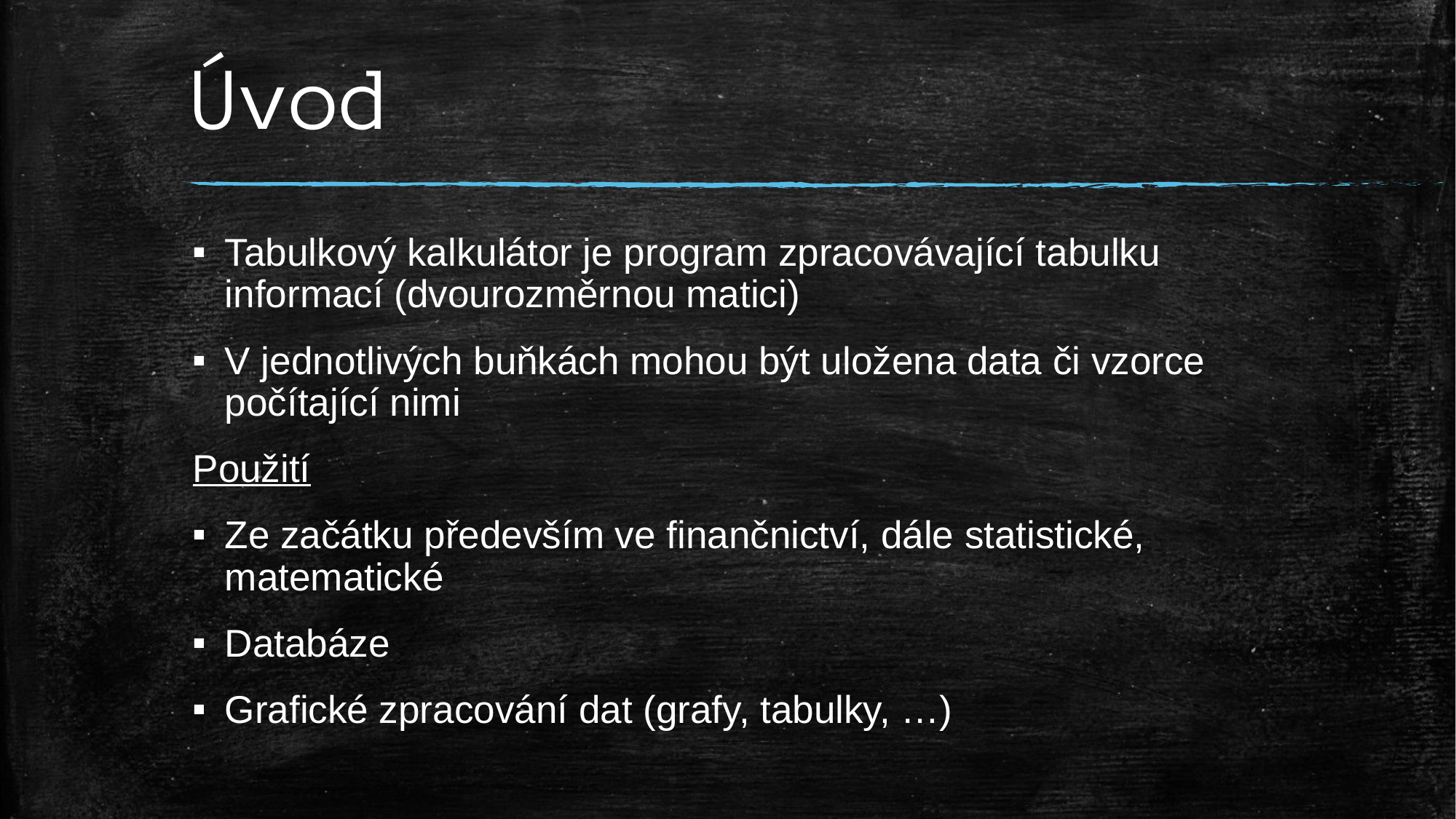

# Úvod
Tabulkový kalkulátor je program zpracovávající tabulku informací (dvourozměrnou matici)
V jednotlivých buňkách mohou být uložena data či vzorce počítající nimi
Použití
Ze začátku především ve finančnictví, dále statistické, matematické
Databáze
Grafické zpracování dat (grafy, tabulky, …)